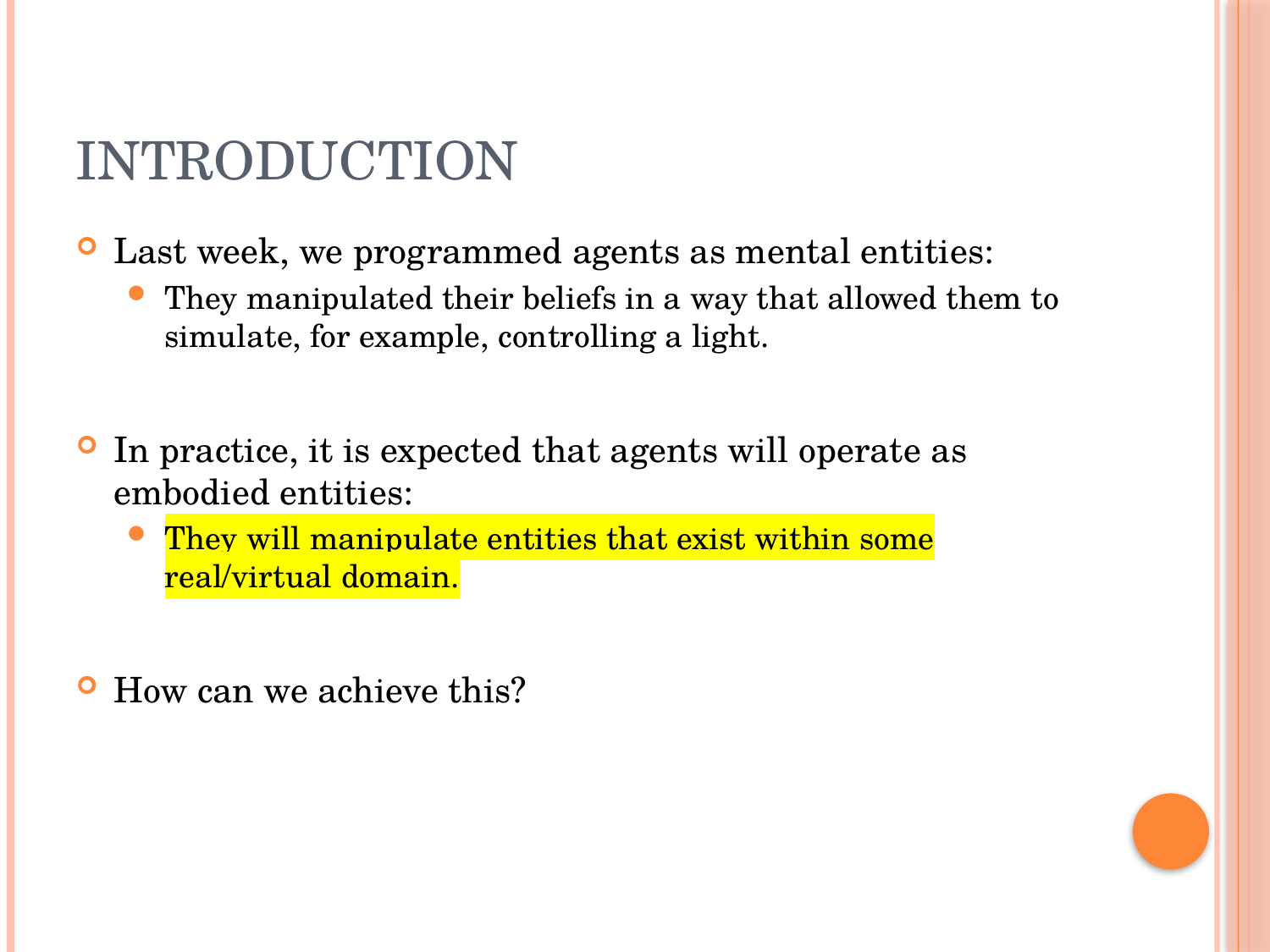

# Introduction
Last week, we programmed agents as mental entities:
They manipulated their beliefs in a way that allowed them to simulate, for example, controlling a light.

In practice, it is expected that agents will operate as embodied entities:
They will manipulate entities that exist within some real/virtual domain.

How can we achieve this?